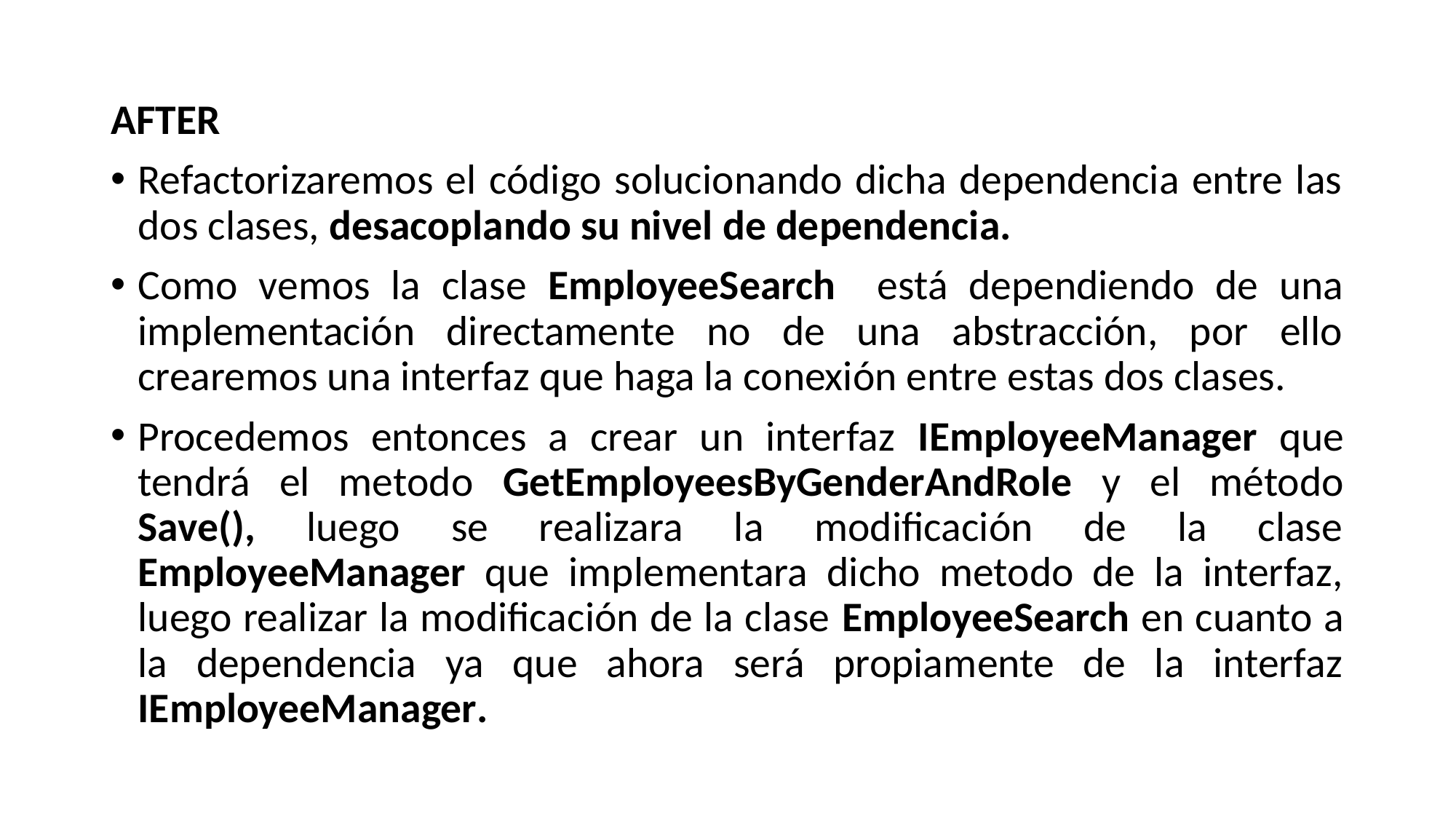

AFTER
Refactorizaremos el código solucionando dicha dependencia entre las dos clases, desacoplando su nivel de dependencia.
Como vemos la clase EmployeeSearch  está dependiendo de una implementación directamente no de una abstracción, por ello crearemos una interfaz que haga la conexión entre estas dos clases.
Procedemos entonces a crear un interfaz IEmployeeManager que tendrá el metodo GetEmployeesByGenderAndRole y el método Save(), luego se realizara la modificación de la clase EmployeeManager que implementara dicho metodo de la interfaz, luego realizar la modificación de la clase EmployeeSearch en cuanto a la dependencia ya que ahora será propiamente de la interfaz IEmployeeManager.